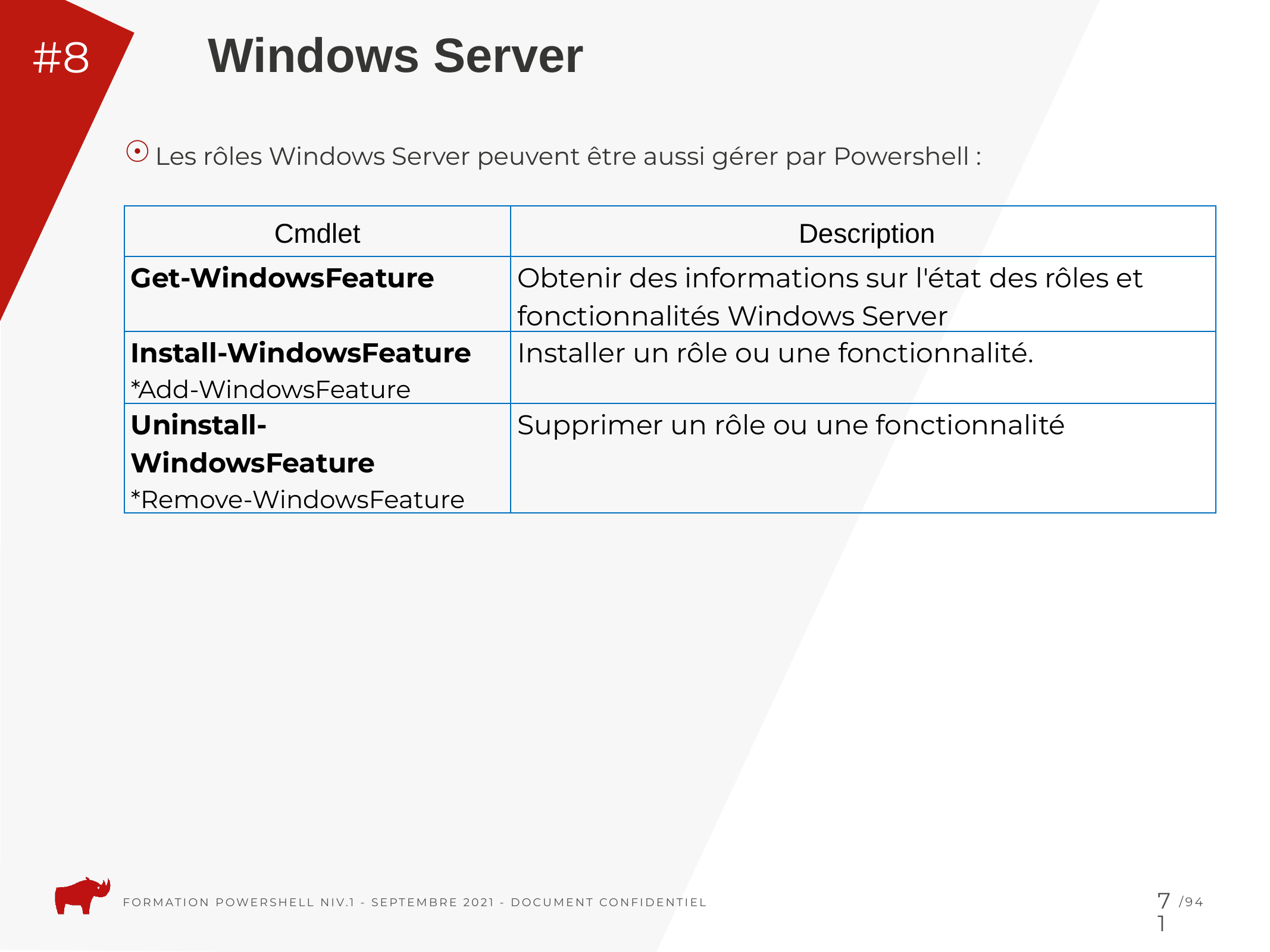

Windows Server
#8
Les rôles Windows Server peuvent être aussi gérer par Powershell :

| Cmdlet | Description |
| --- | --- |
| Get-WindowsFeature | Obtenir des informations sur l'état des rôles et fonctionnalités Windows Server |
| Install-WindowsFeature \*Add-WindowsFeature | Installer un rôle ou une fonctionnalité. |
| Uninstall-WindowsFeature \*Remove-WindowsFeature | Supprimer un rôle ou une fonctionnalité |
71